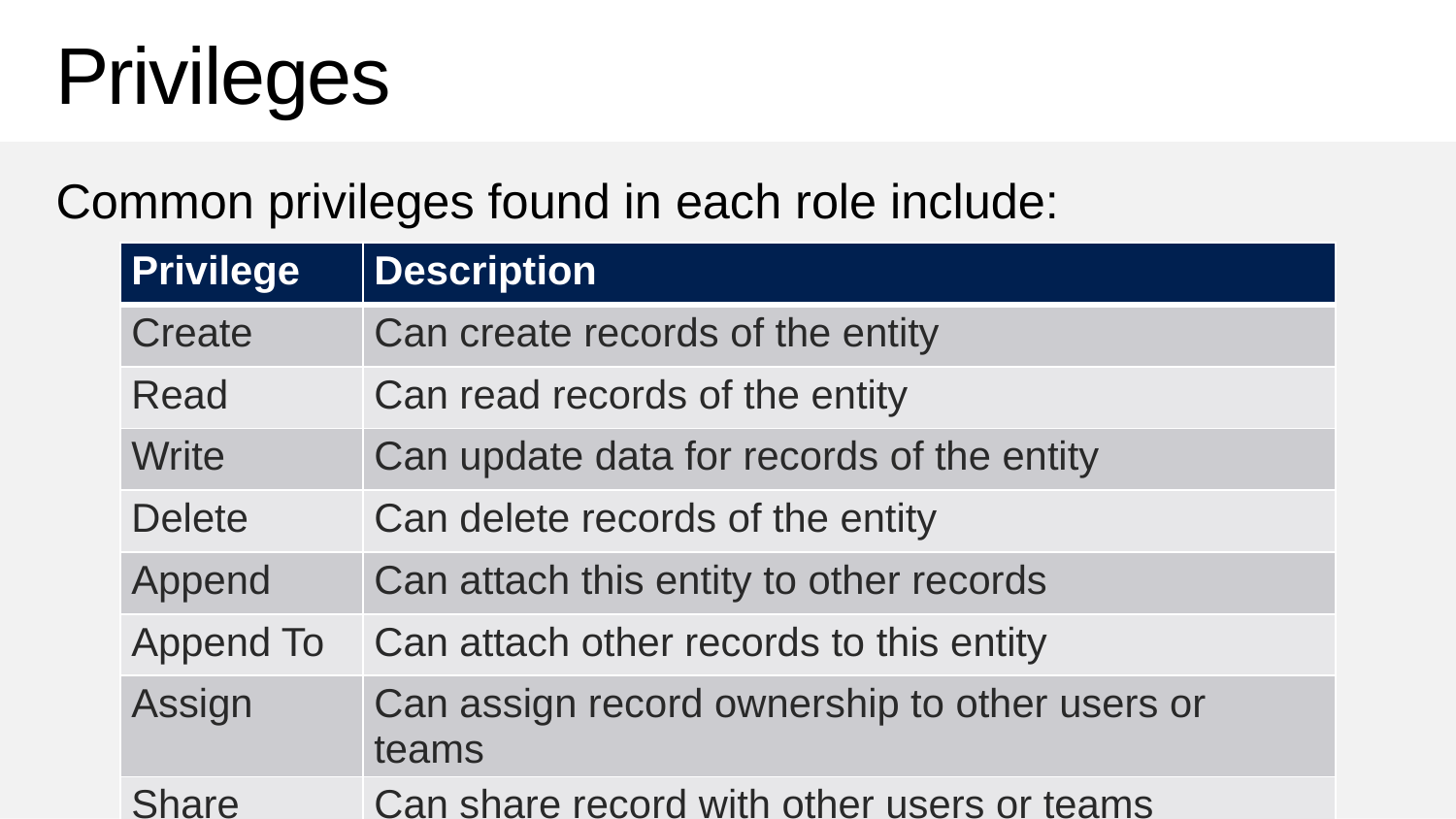

# Privileges
Common privileges found in each role include:

| Privilege | Description |
| --- | --- |
| Create | Can create records of the entity |
| Read | Can read records of the entity |
| Write | Can update data for records of the entity |
| Delete | Can delete records of the entity |
| Append | Can attach this entity to other records |
| Append To | Can attach other records to this entity |
| Assign | Can assign record ownership to other users or teams |
| Share | Can share record with other users or teams |